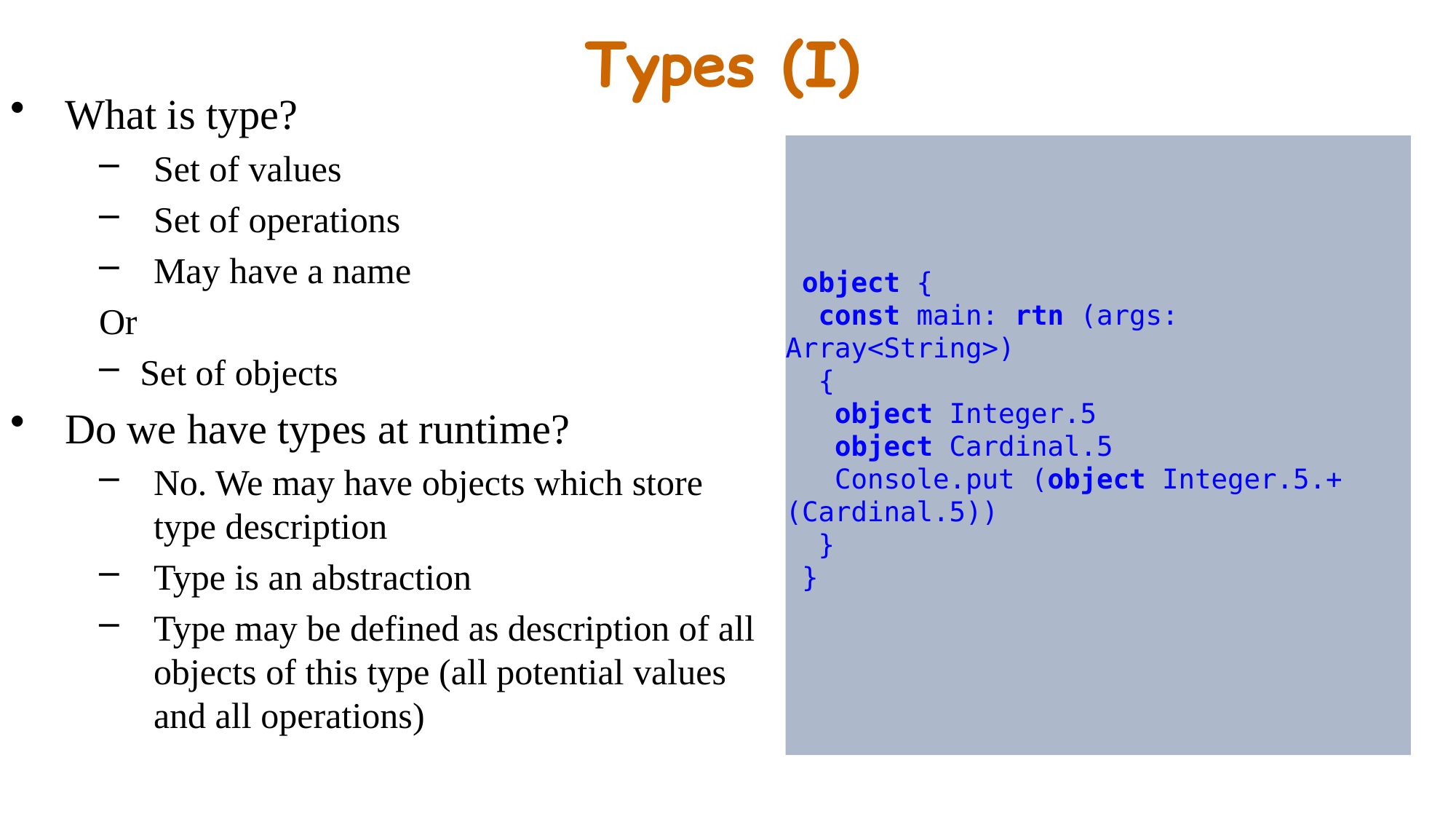

Types (I)
What is type?
Set of values
Set of operations
May have a name
Or
Set of objects
Do we have types at runtime?
No. We may have objects which store type description
Type is an abstraction
Type may be defined as description of all objects of this type (all potential values and all operations)
 object {
  const main: rtn (args:   Array<String>)
  {
   object Integer.5
   object Cardinal.5
   Console.put (object Integer.5.+(Cardinal.5))
  }
 }